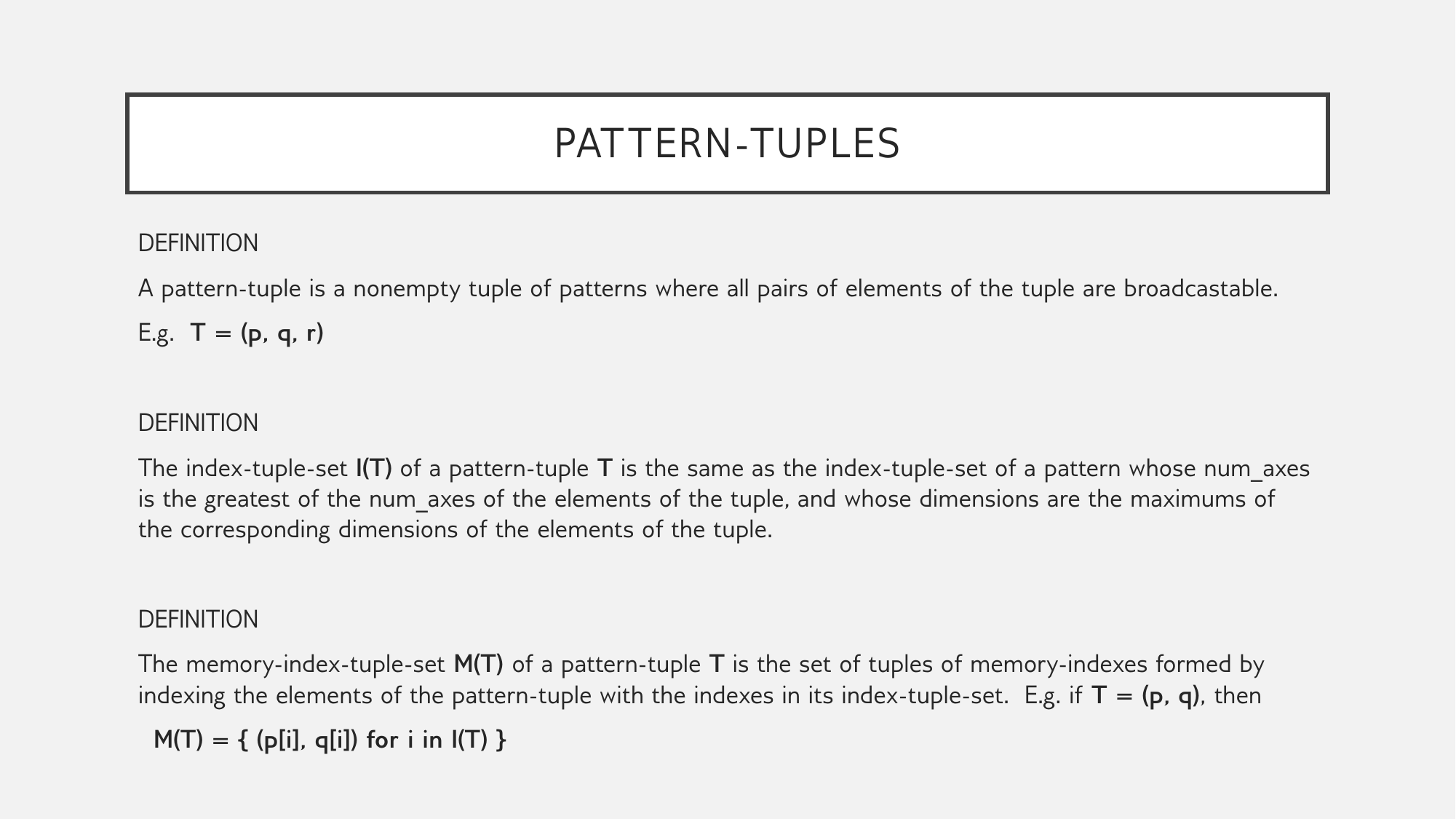

# pattern-tuples
DEFINITION
A pattern-tuple is a nonempty tuple of patterns where all pairs of elements of the tuple are broadcastable.
E.g.  T = (p, q, r)

DEFINITION
The index-tuple-set I(T) of a pattern-tuple T is the same as the index-tuple-set of a pattern whose num_axes is the greatest of the num_axes of the elements of the tuple, and whose dimensions are the maximums of the corresponding dimensions of the elements of the tuple.

DEFINITION
The memory-index-tuple-set M(T) of a pattern-tuple T is the set of tuples of memory-indexes formed by indexing the elements of the pattern-tuple with the indexes in its index-tuple-set.  E.g. if T = (p, q), then
  M(T) = { (p[i], q[i]) for i in I(T) }